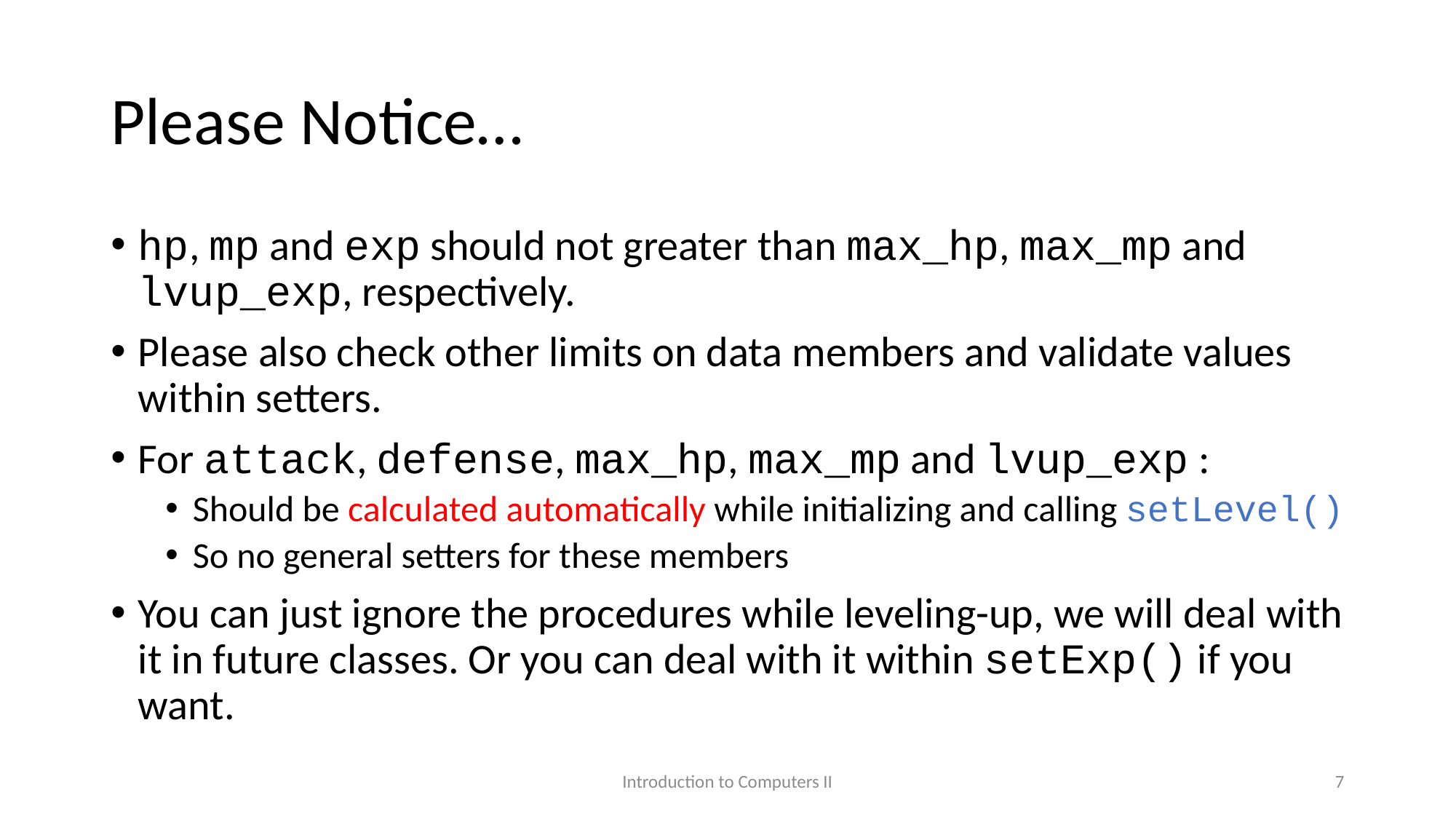

# Please Notice…
hp, mp and exp should not greater than max_hp, max_mp and  lvup_exp, respectively.
Please also check other limits on data members and validate values within setters.
For attack, defense, max_hp, max_mp and lvup_exp :
Should be calculated automatically while initializing and calling setLevel()
So no general setters for these members
You can just ignore the procedures while leveling-up, we will deal with it in future classes. Or you can deal with it within setExp() if you want.

Introduction to Computers II
7